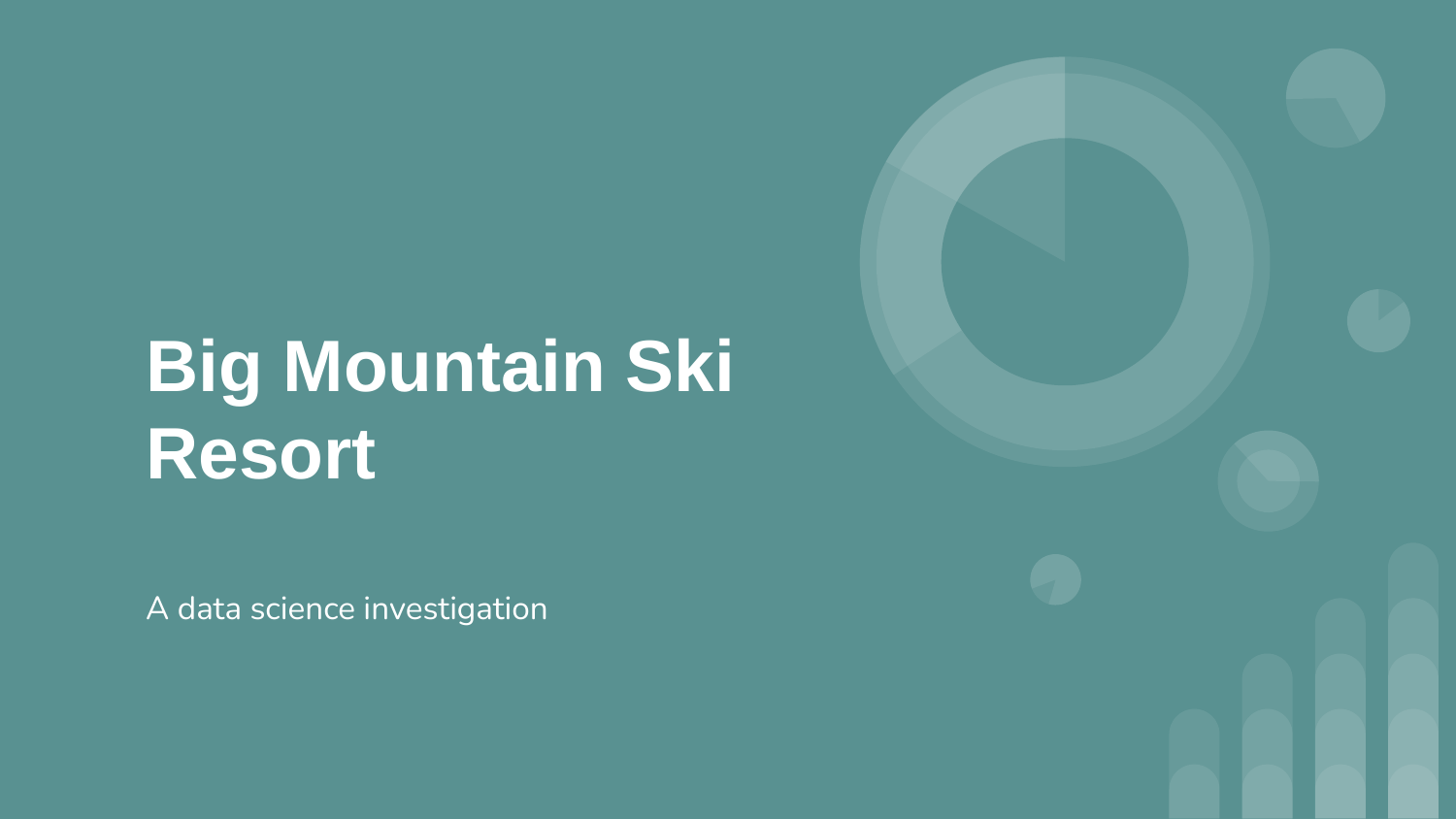

# Big Mountain Ski Resort
A data science investigation